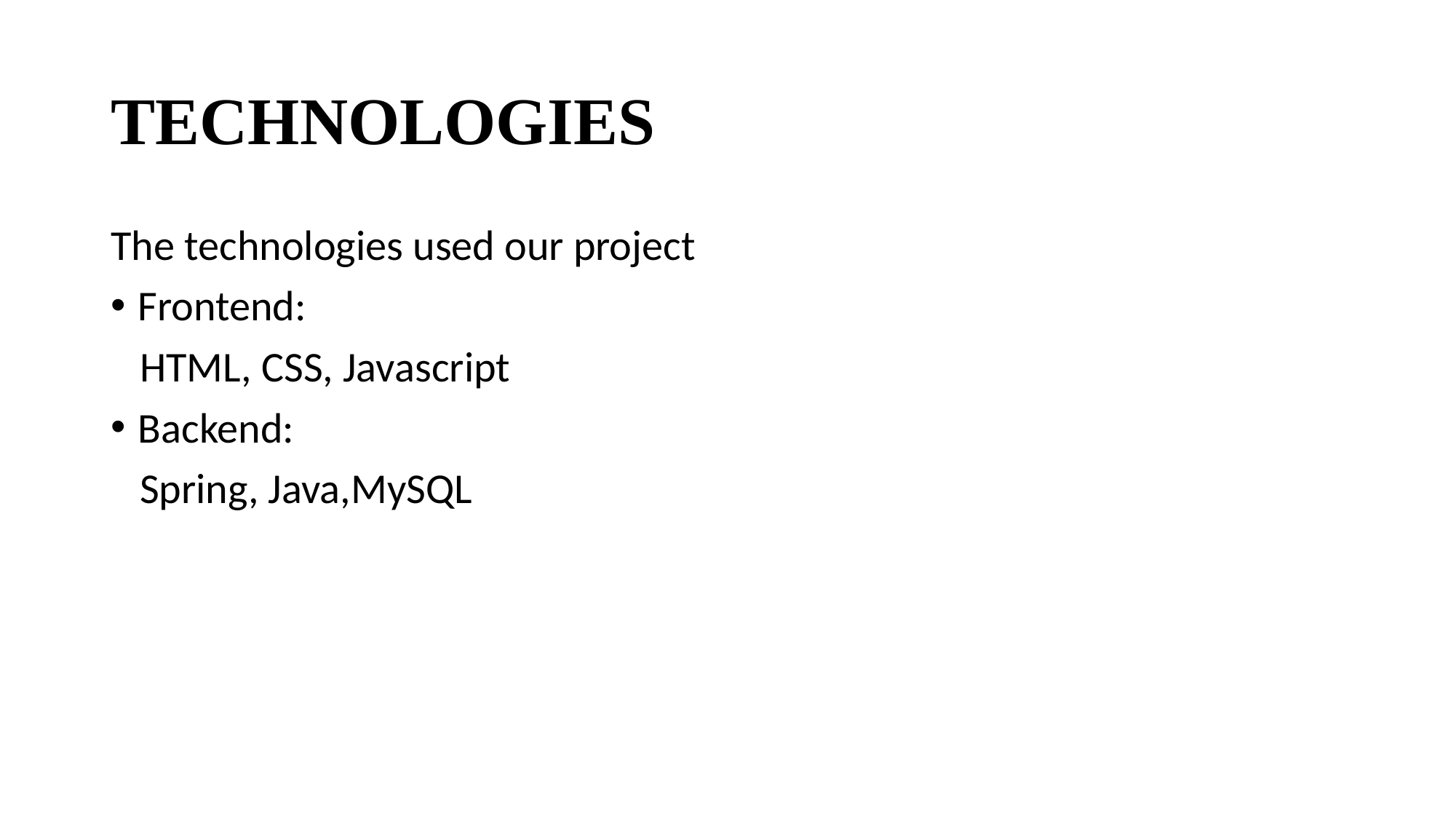

TECHNOLOGIES
The technologies used our project
Frontend:
   HTML, CSS, Javascript
Backend:
   Spring, Java,MySQL